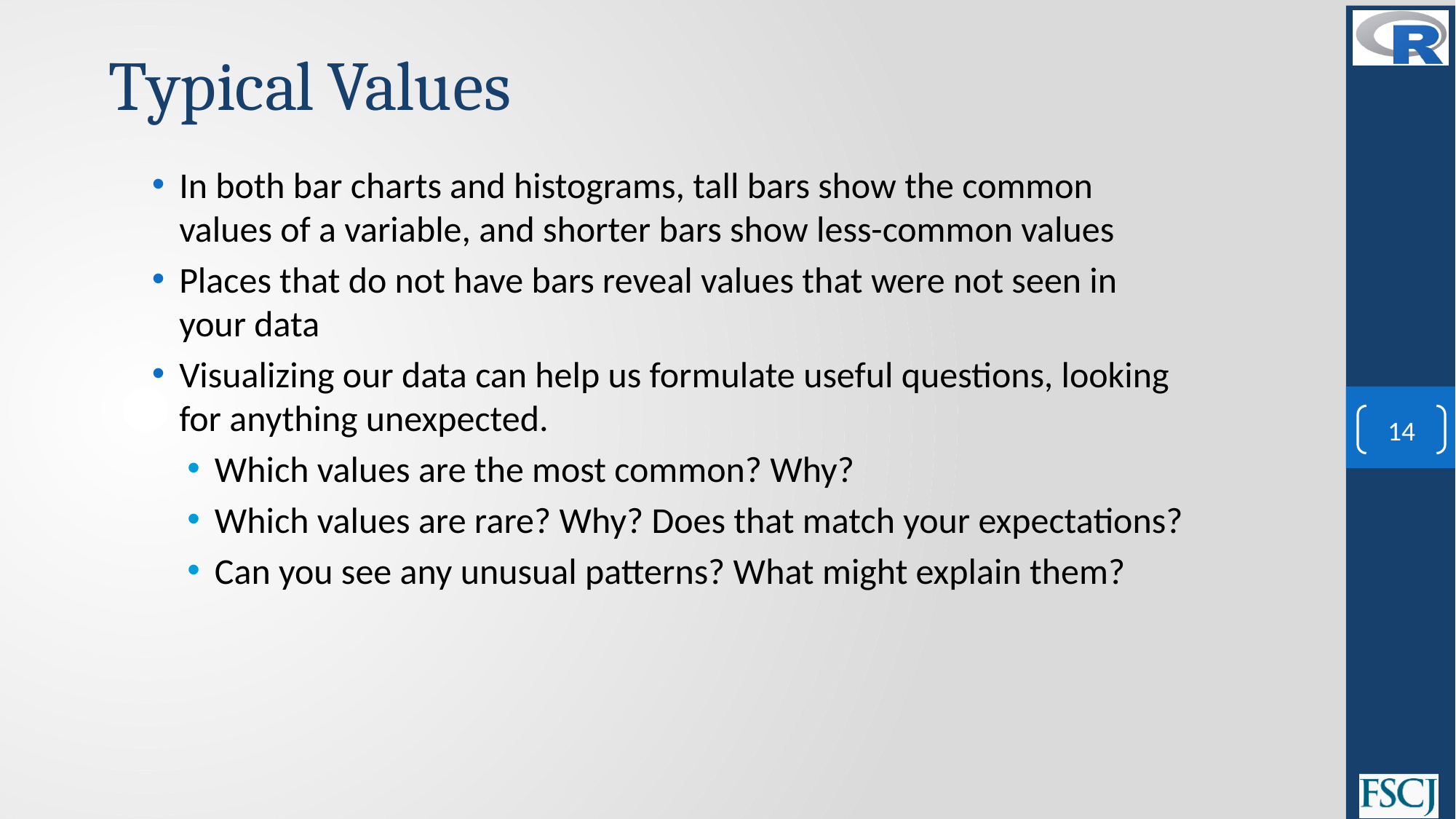

# Typical Values
In both bar charts and histograms, tall bars show the common values of a variable, and shorter bars show less-common values
Places that do not have bars reveal values that were not seen in your data
Visualizing our data can help us formulate useful questions, looking for anything unexpected.
Which values are the most common? Why?
Which values are rare? Why? Does that match your expectations?
Can you see any unusual patterns? What might explain them?
14